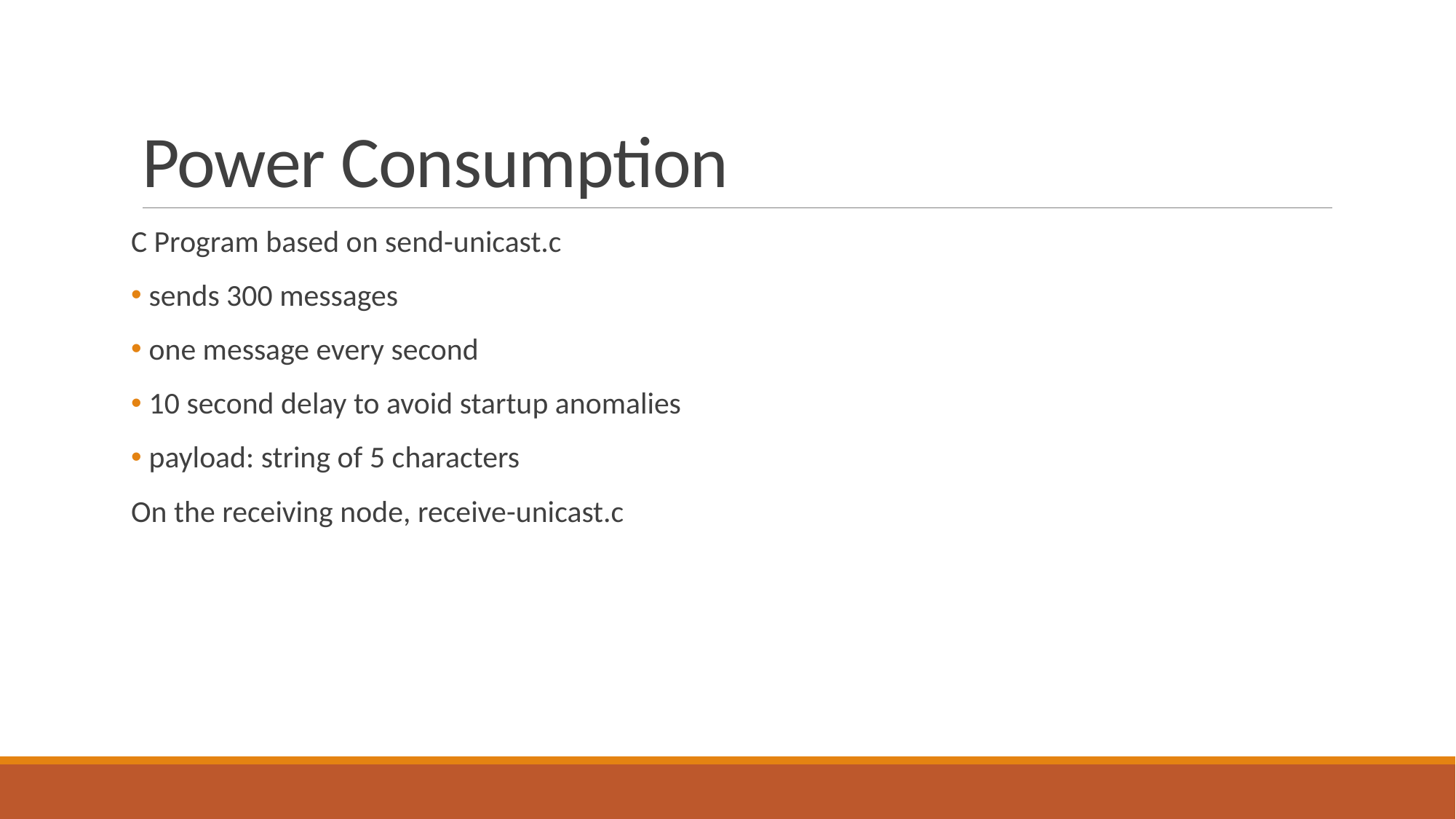

# Power Consumption
C Program based on send-unicast.c
 sends 300 messages
 one message every second
 10 second delay to avoid startup anomalies
 payload: string of 5 characters
On the receiving node, receive-unicast.c